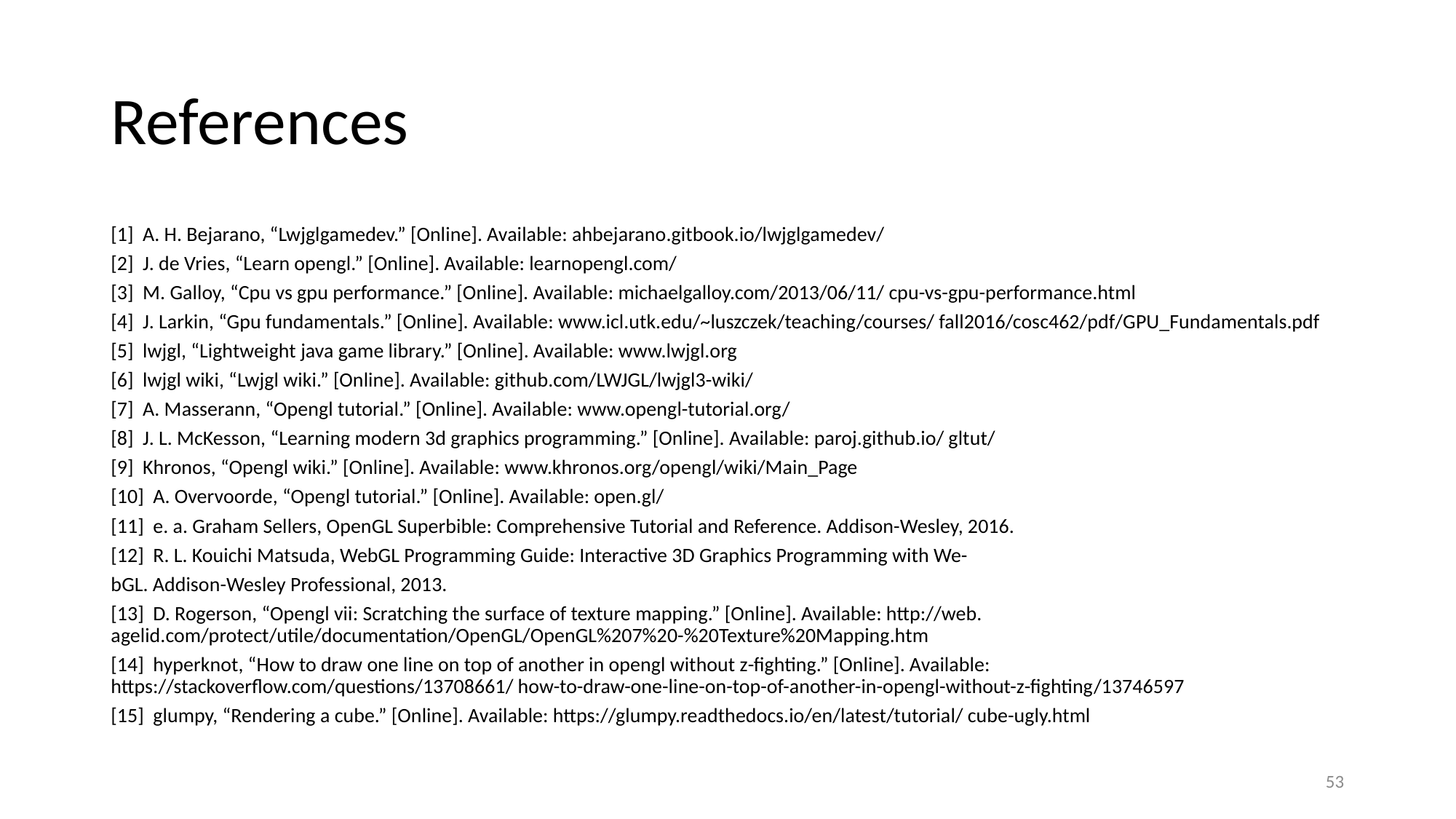

# References
[1]  A. H. Bejarano, “Lwjglgamedev.” [Online]. Available: ahbejarano.gitbook.io/lwjglgamedev/
[2]  J. de Vries, “Learn opengl.” [Online]. Available: learnopengl.com/
[3]  M. Galloy, “Cpu vs gpu performance.” [Online]. Available: michaelgalloy.com/2013/06/11/ cpu-vs-gpu-performance.html
[4]  J. Larkin, “Gpu fundamentals.” [Online]. Available: www.icl.utk.edu/~luszczek/teaching/courses/ fall2016/cosc462/pdf/GPU_Fundamentals.pdf
[5]  lwjgl, “Lightweight java game library.” [Online]. Available: www.lwjgl.org
[6]  lwjgl wiki, “Lwjgl wiki.” [Online]. Available: github.com/LWJGL/lwjgl3-wiki/
[7]  A. Masserann, “Opengl tutorial.” [Online]. Available: www.opengl-tutorial.org/
[8]  J. L. McKesson, “Learning modern 3d graphics programming.” [Online]. Available: paroj.github.io/ gltut/
[9]  Khronos, “Opengl wiki.” [Online]. Available: www.khronos.org/opengl/wiki/Main_Page
[10]  A. Overvoorde, “Opengl tutorial.” [Online]. Available: open.gl/
[11]  e. a. Graham Sellers, OpenGL Superbible: Comprehensive Tutorial and Reference. Addison-Wesley, 2016.
[12]  R. L. Kouichi Matsuda, WebGL Programming Guide: Interactive 3D Graphics Programming with We-
bGL. Addison-Wesley Professional, 2013.
[13]  D. Rogerson, “Opengl vii: Scratching the surface of texture mapping.” [Online]. Available: http://web. agelid.com/protect/utile/documentation/OpenGL/OpenGL%207%20-%20Texture%20Mapping.htm
[14]  hyperknot, “How to draw one line on top of another in opengl without z-fighting.” [Online]. Available: https://stackoverflow.com/questions/13708661/ how-to-draw-one-line-on-top-of-another-in-opengl-without-z-fighting/13746597
[15]  glumpy, “Rendering a cube.” [Online]. Available: https://glumpy.readthedocs.io/en/latest/tutorial/ cube-ugly.html
53